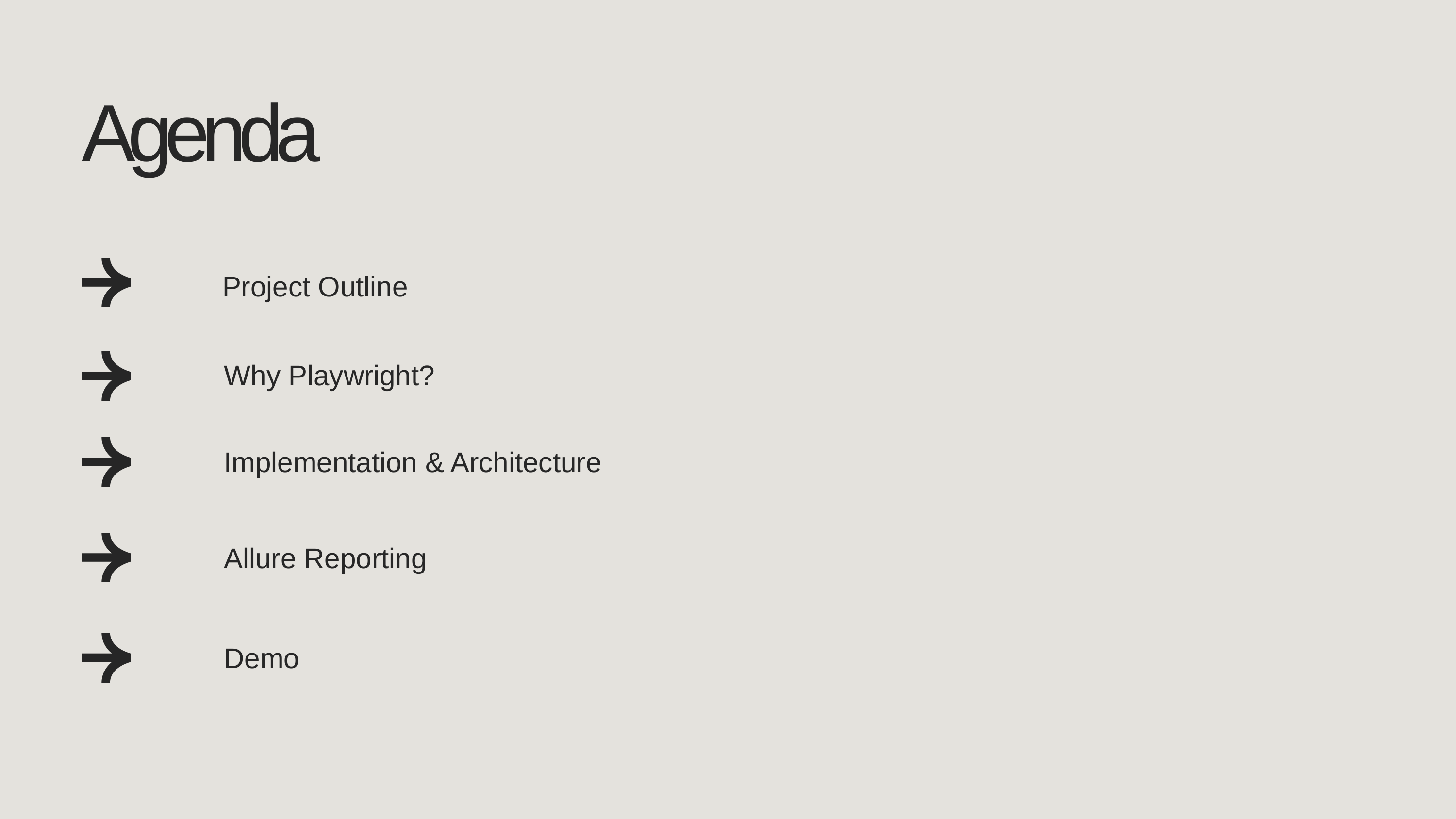

Agenda

Project Outline

Why Playwright?

Implementation & Architecture

Allure Reporting

Demo